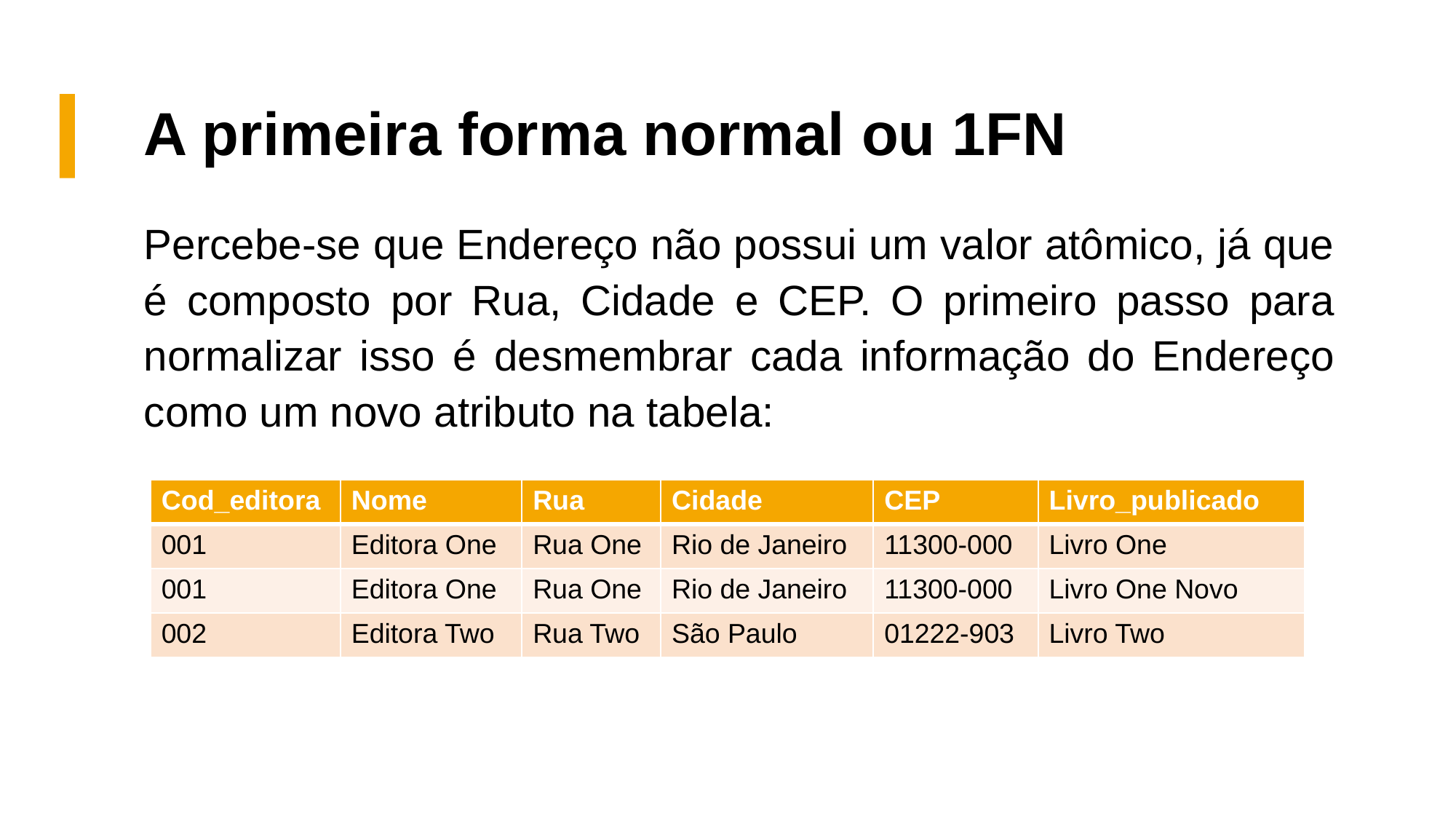

# A primeira forma normal ou 1FN
Percebe-se que Endereço não possui um valor atômico, já que é composto por Rua, Cidade e CEP. O primeiro passo para normalizar isso é desmembrar cada informação do Endereço como um novo atributo na tabela:
| Cod\_editora | Nome | Rua | Cidade | CEP | Livro\_publicado |
| --- | --- | --- | --- | --- | --- |
| 001 | Editora One | Rua One | Rio de Janeiro | 11300-000 | Livro One |
| 001 | Editora One | Rua One | Rio de Janeiro | 11300-000 | Livro One Novo |
| 002 | Editora Two | Rua Two | São Paulo | 01222-903 | Livro Two |